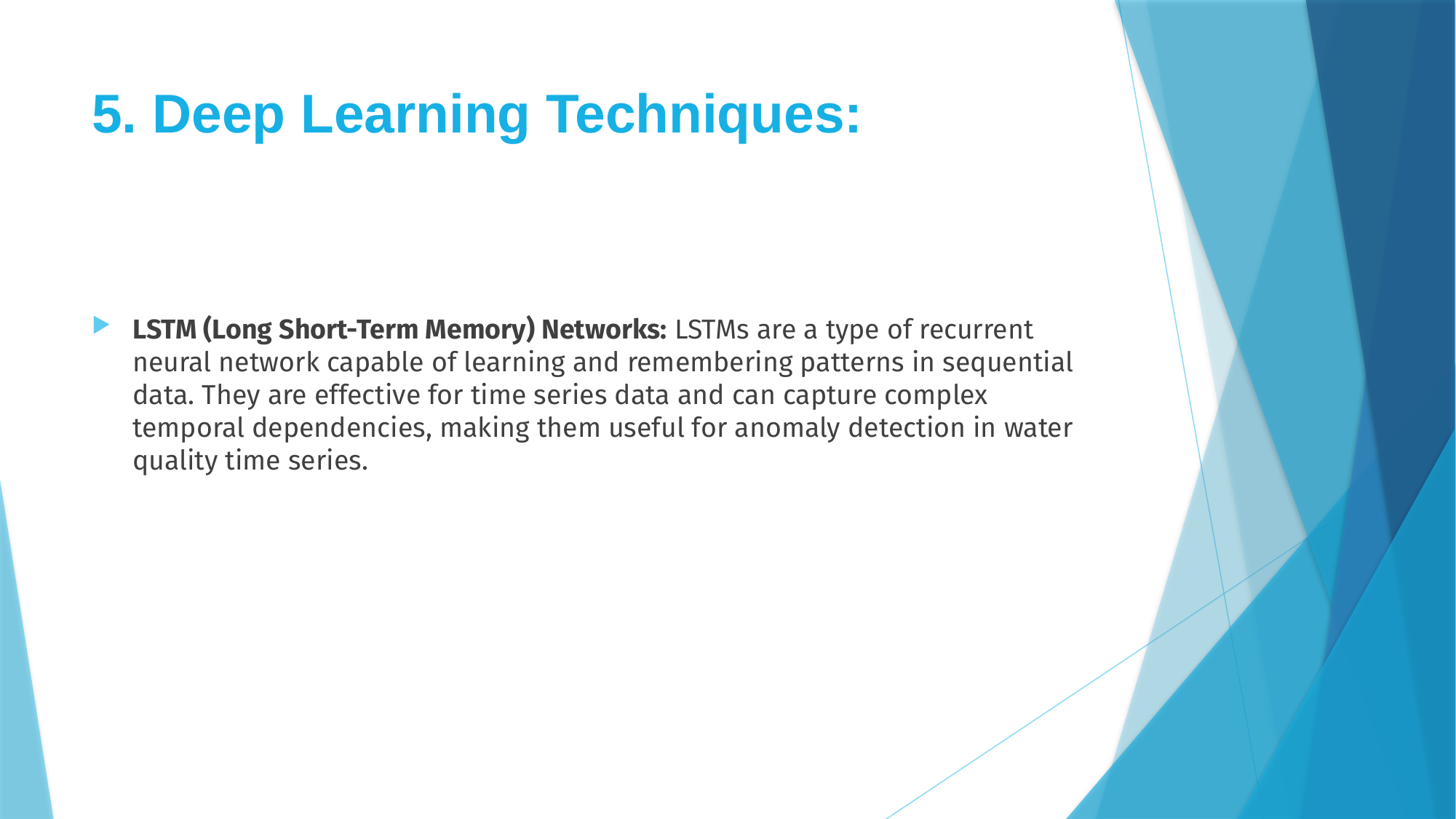

# 5. Deep Learning Techniques:

LSTM (Long Short-Term Memory) Networks: LSTMs are a type of recurrent neural network capable of learning and remembering patterns in sequential data. They are effective for time series data and can capture complex temporal dependencies, making them useful for anomaly detection in water quality time series.